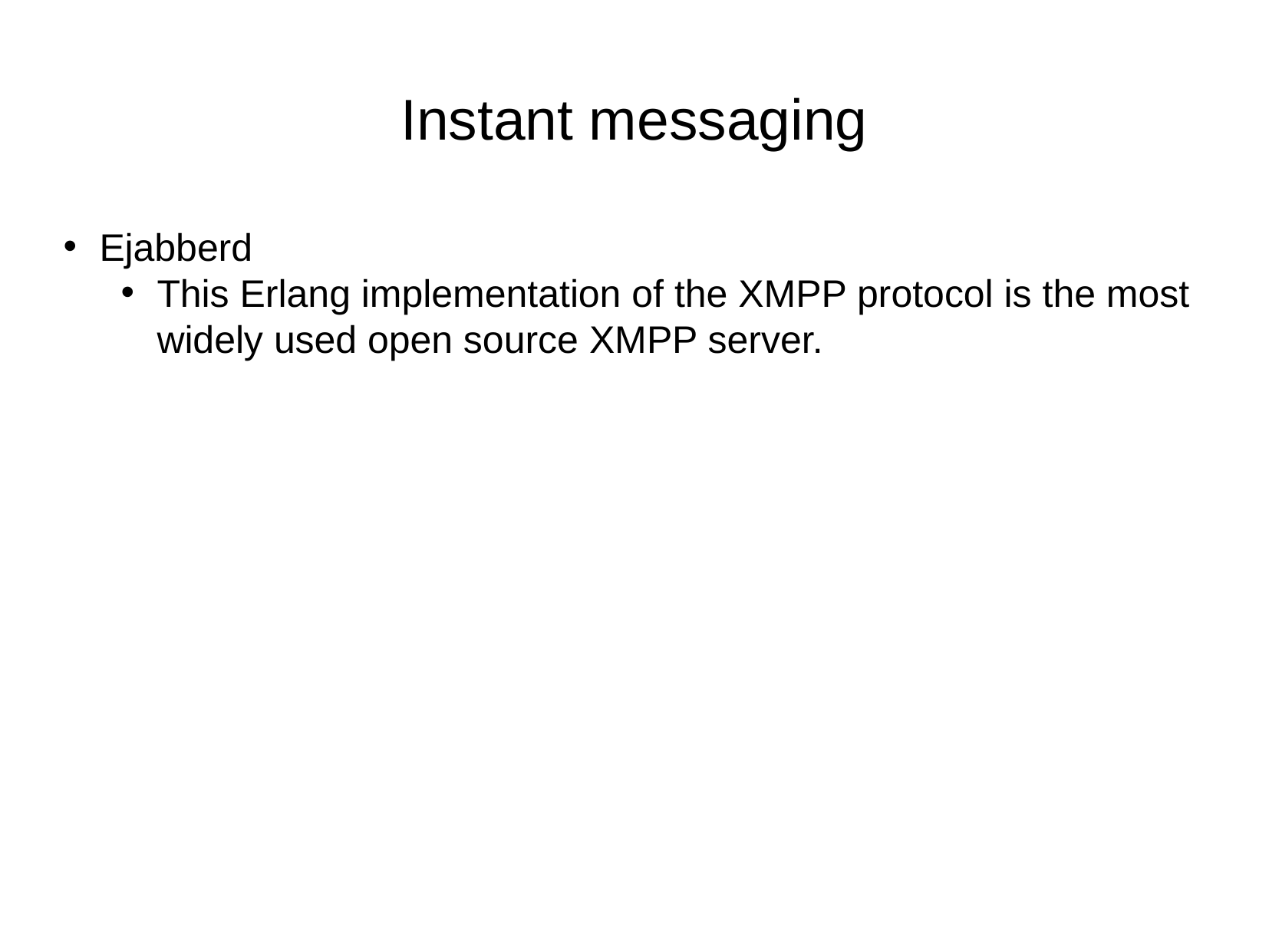

Instant messaging
Ejabberd
This Erlang implementation of the XMPP protocol is the most widely used open source XMPP server.